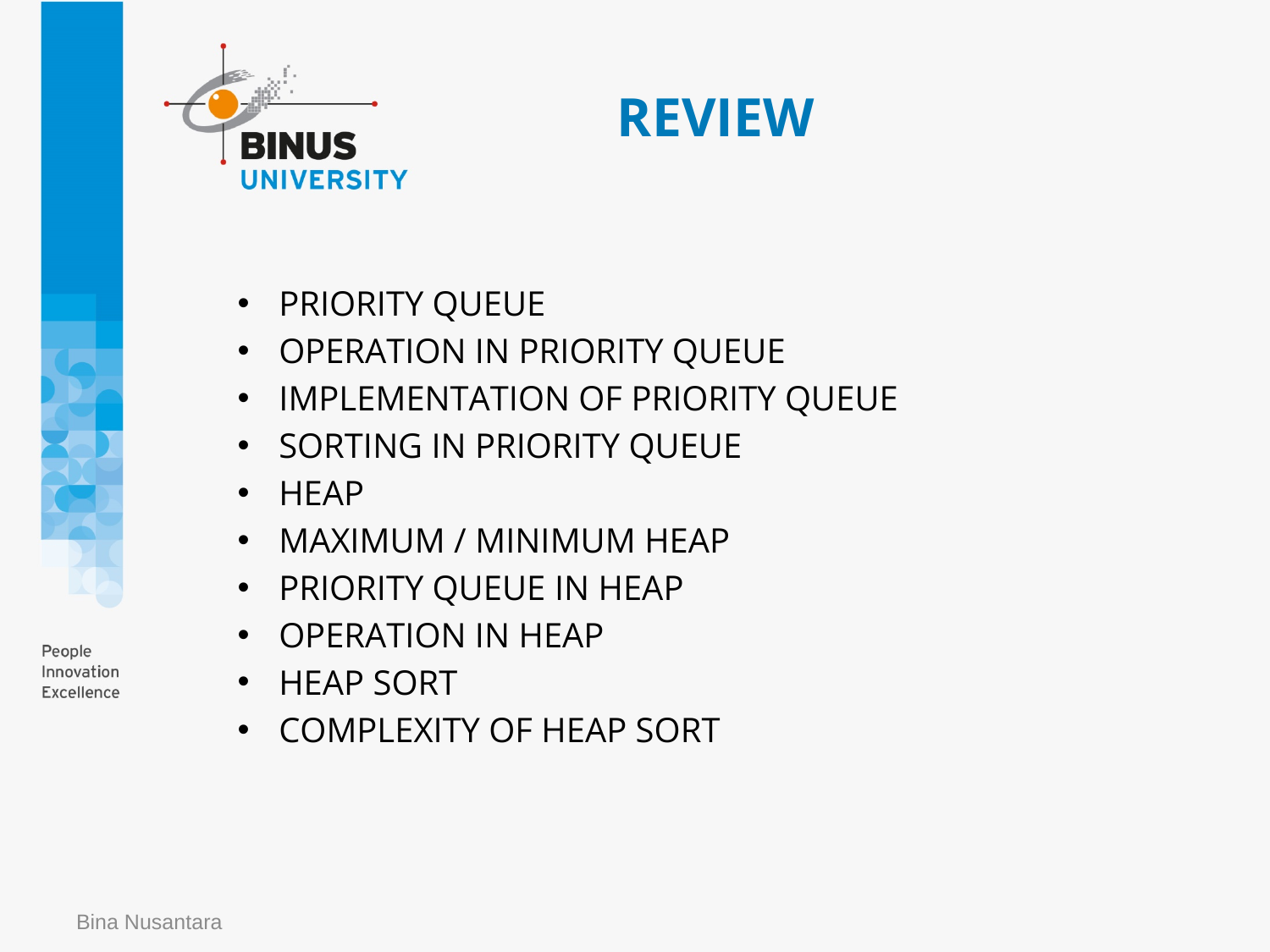

# REVIEW
PRIORITY QUEUE
OPERATION IN PRIORITY QUEUE
IMPLEMENTATION OF PRIORITY QUEUE
SORTING IN PRIORITY QUEUE
HEAP
MAXIMUM / MINIMUM HEAP
PRIORITY QUEUE IN HEAP
OPERATION IN HEAP
HEAP SORT
COMPLEXITY OF HEAP SORT
Bina Nusantara